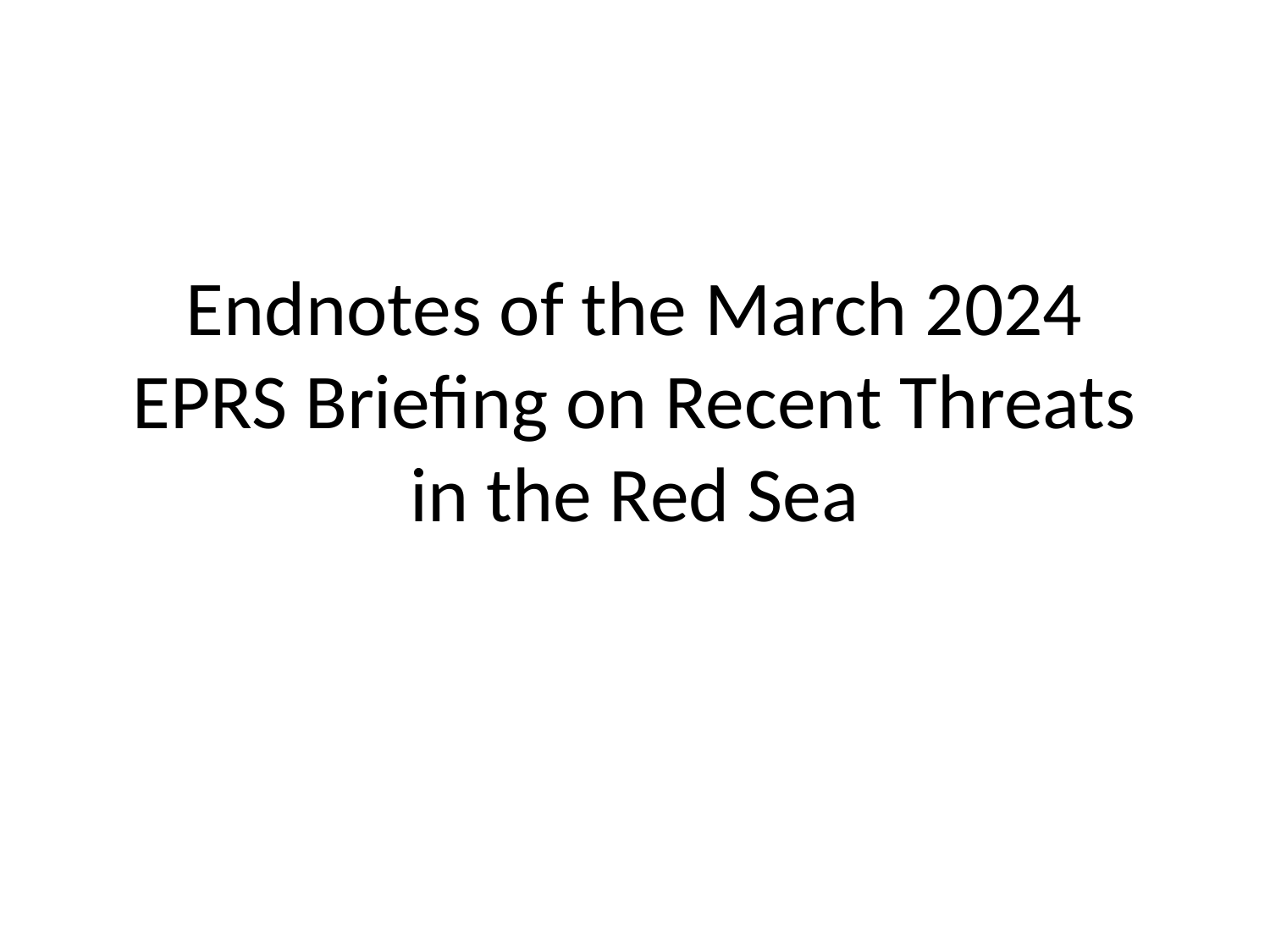

# Endnotes of the March 2024 EPRS Briefing on Recent Threats in the Red Sea